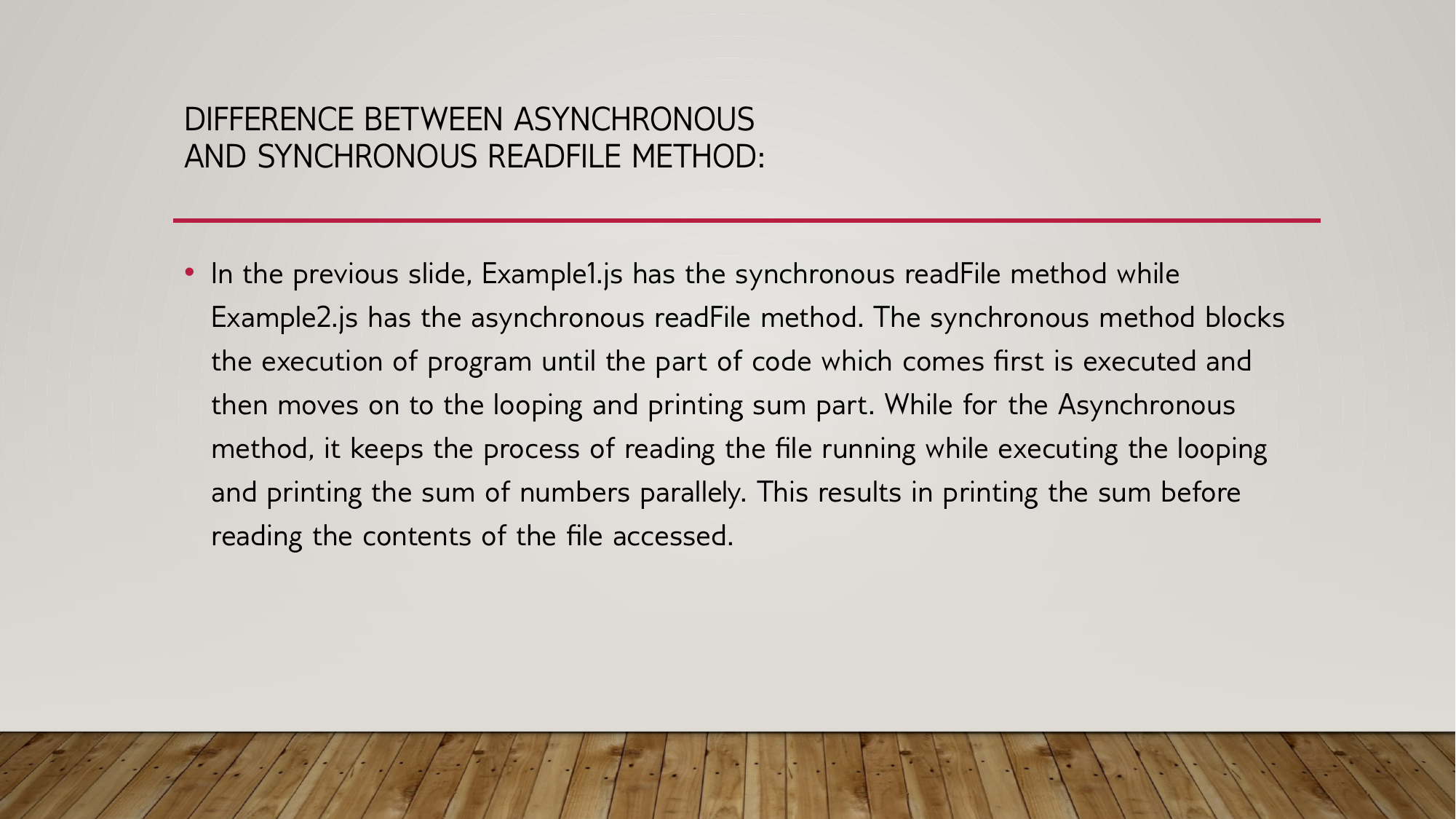

# DIFFERENCE BETWEEN ASYNCHRONOUS AND SYNCHRONOUS READFILE METHOD:

In the previous slide, Example1.js has the synchronous readFile method while Example2.js has the asynchronous readFile method. The synchronous method blocks the execution of program until the part of code which comes first is executed and then moves on to the looping and printing sum part. While for the Asynchronous method, it keeps the process of reading the file running while executing the looping and printing the sum of numbers parallely. This results in printing the sum before reading the contents of the file accessed.